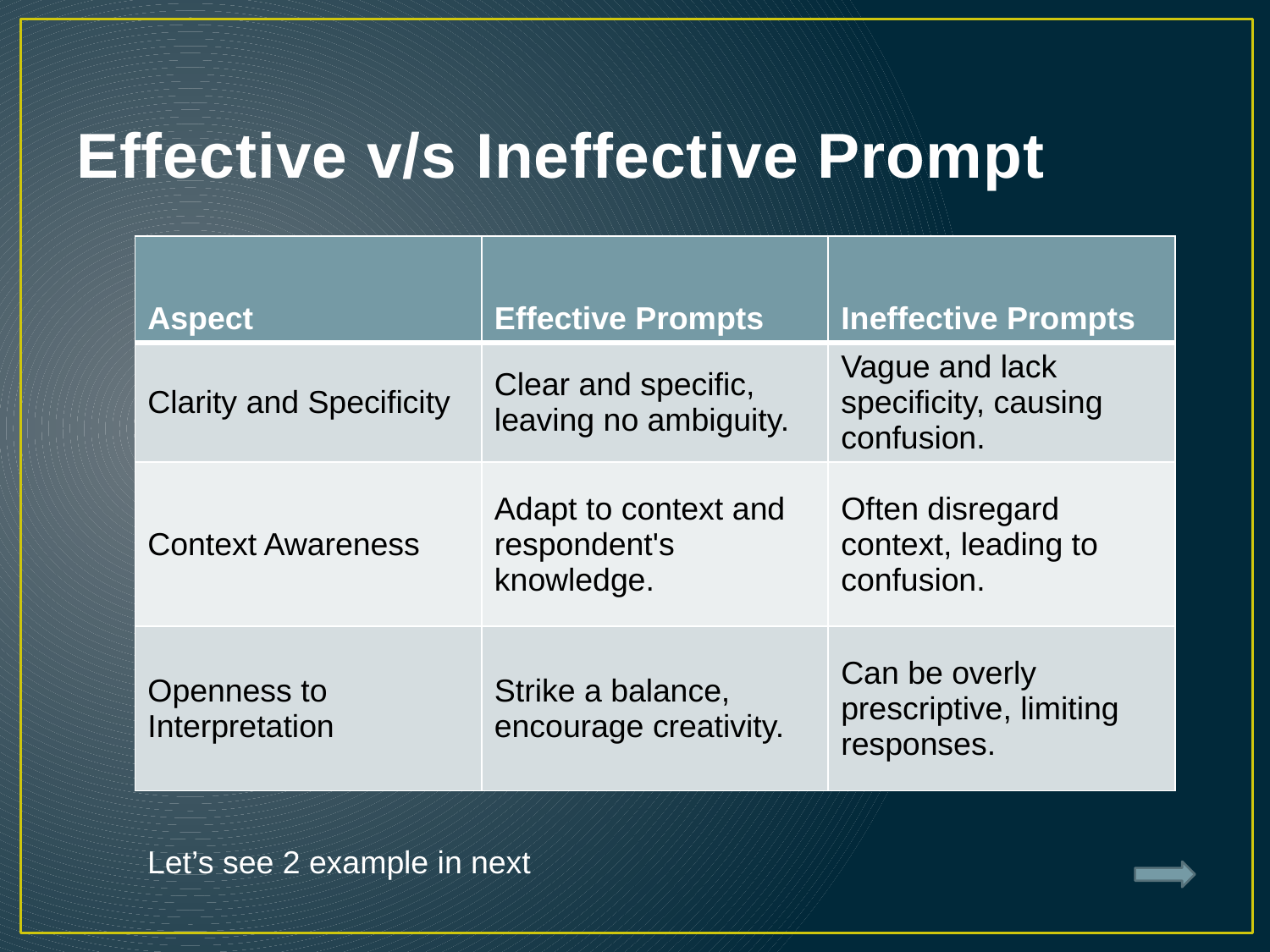

# Effective v/s Ineffective Prompt
| Aspect | Effective Prompts | Ineffective Prompts |
| --- | --- | --- |
| Clarity and Specificity | Clear and specific, leaving no ambiguity. | Vague and lack specificity, causing confusion. |
| Context Awareness | Adapt to context and respondent's knowledge. | Often disregard context, leading to confusion. |
| Openness to Interpretation | Strike a balance, encourage creativity. | Can be overly prescriptive, limiting responses. |
Let’s see 2 example in next